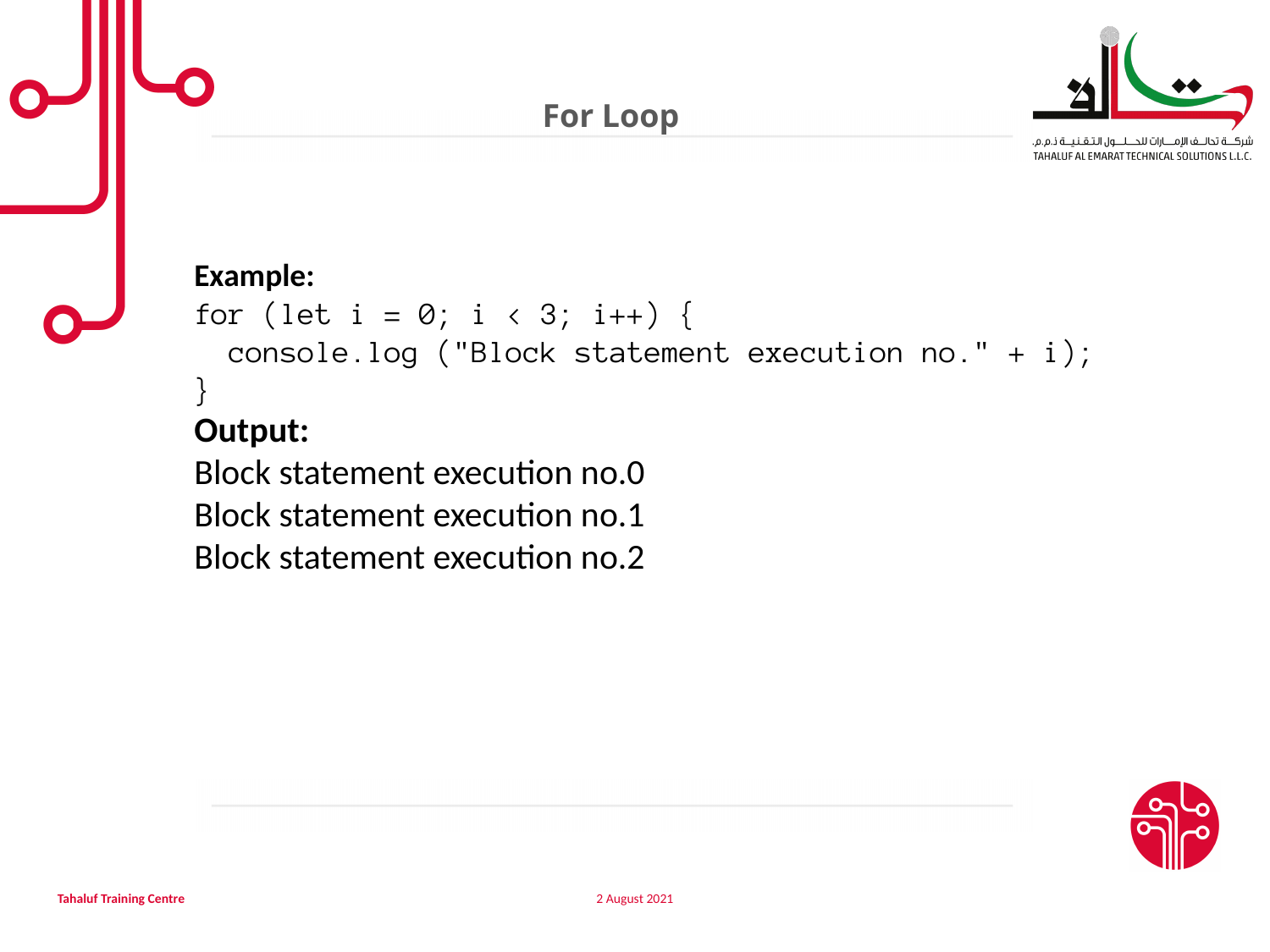

For Loop
Example:
for (let i = 0; i < 3; i++) {
  console.log ("Block statement execution no." + i);
}
Output:
Block statement execution no.0
Block statement execution no.1
Block statement execution no.2